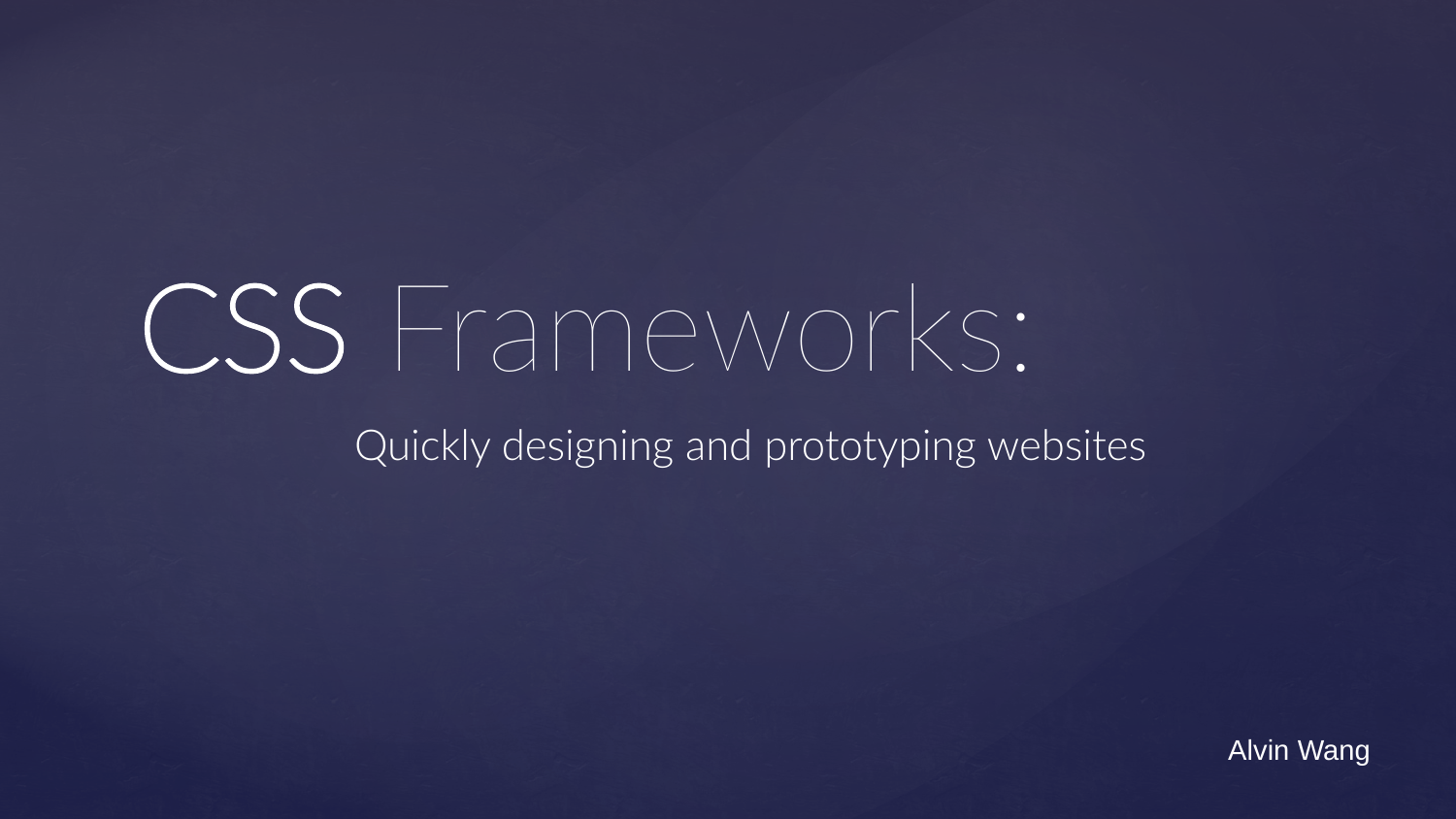

# CSS Frameworks:
Quickly designing and prototyping websites
Alvin Wang